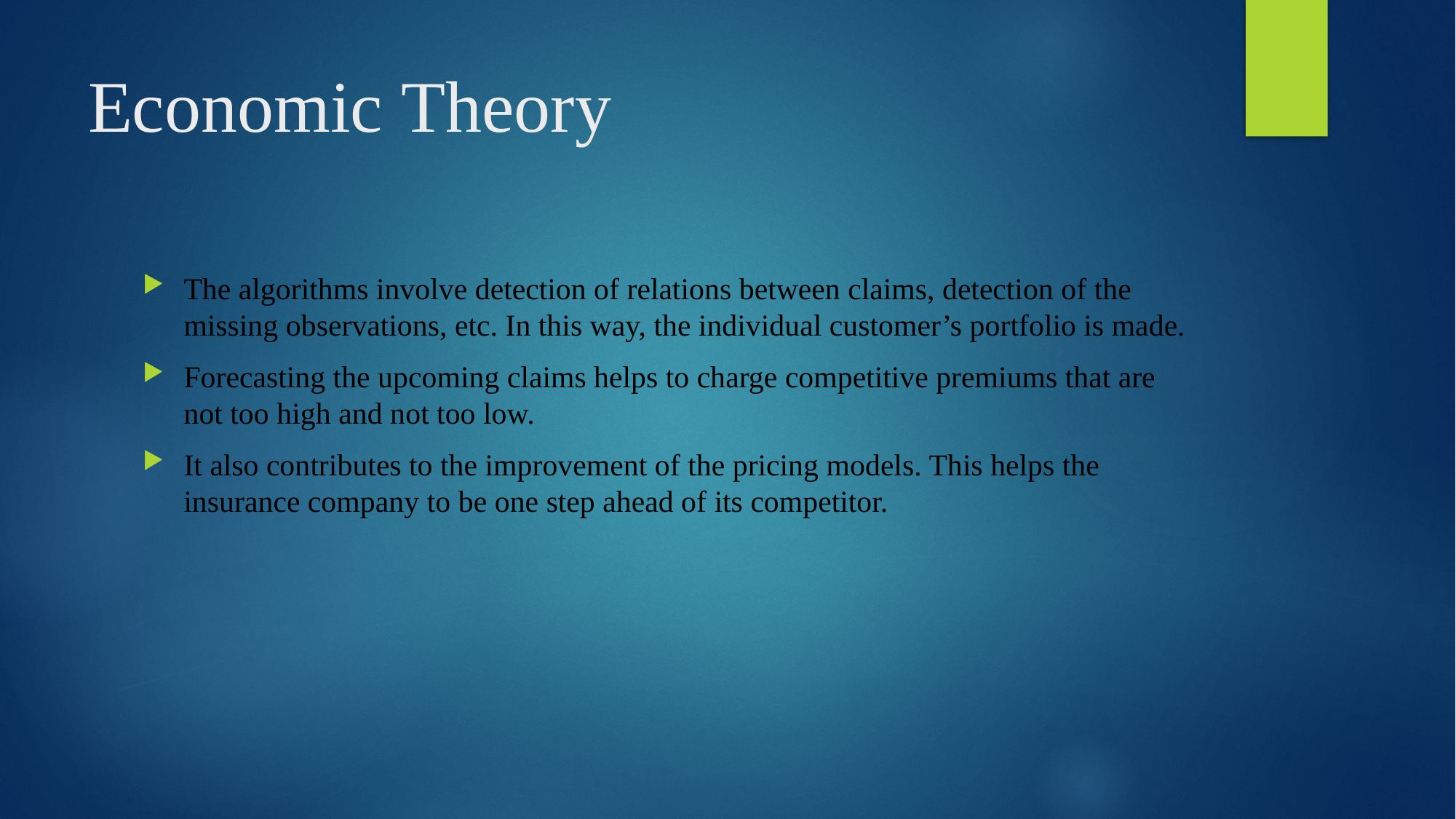

# Economic Theory
The algorithms involve detection of relations between claims, detection of the missing observations, etc. In this way, the individual customer’s portfolio is made.
Forecasting the upcoming claims helps to charge competitive premiums that are not too high and not too low.
It also contributes to the improvement of the pricing models. This helps the insurance company to be one step ahead of its competitor.